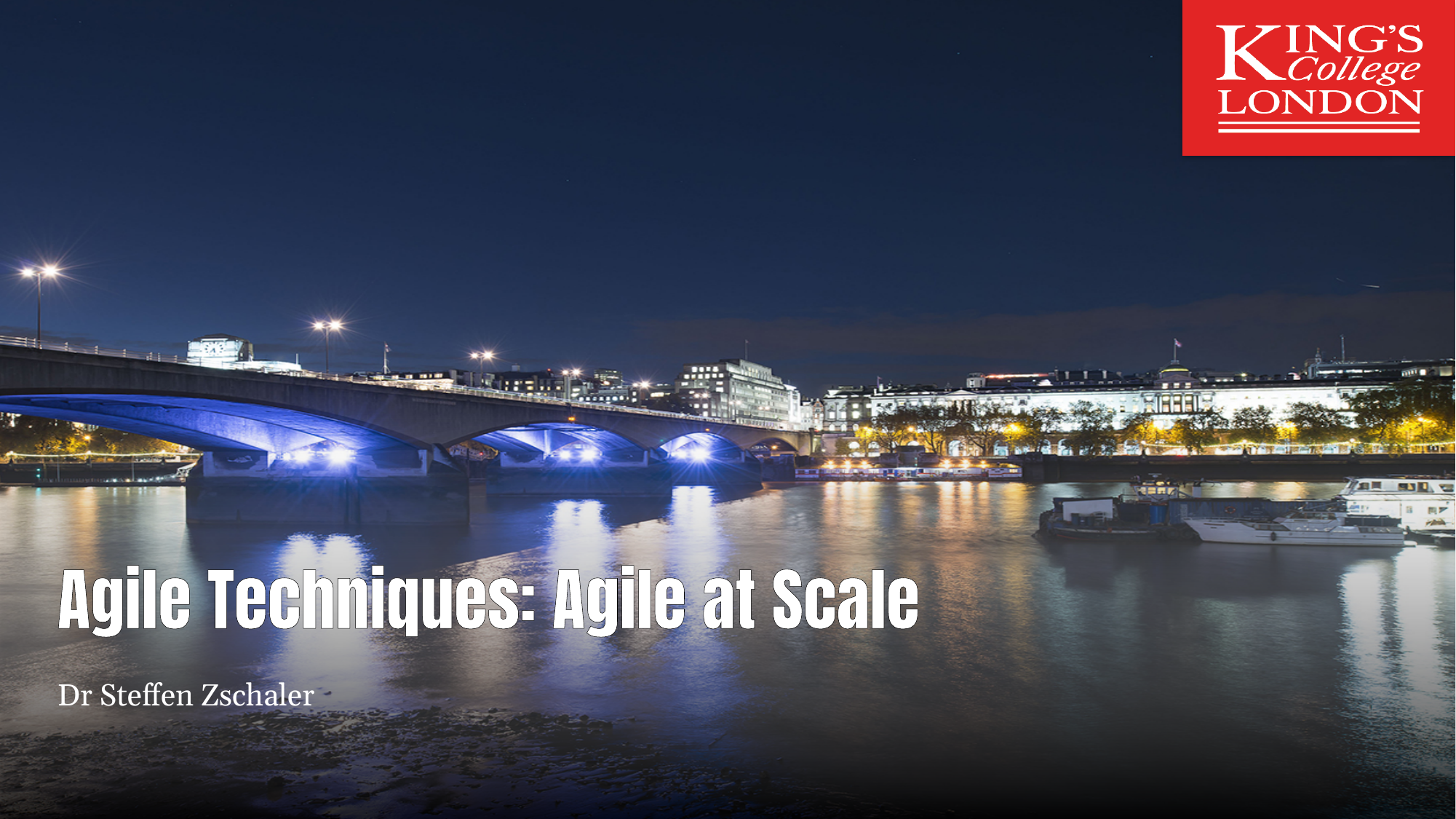

# Agile Techniques: Agile at Scale
Dr Steffen Zschaler